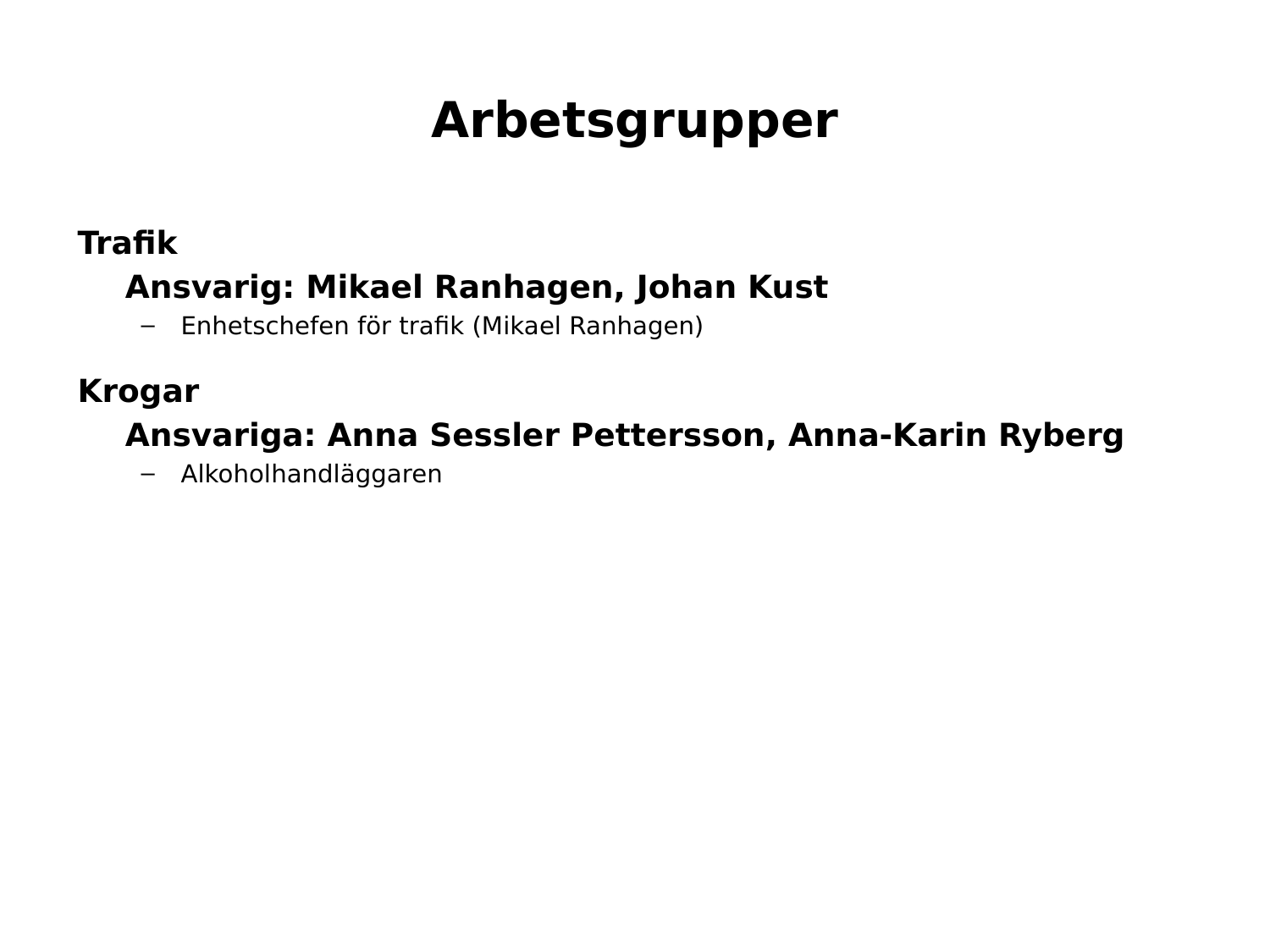

# Arbetsgrupper
Trafik
	Ansvarig: Mikael Ranhagen, Johan Kust
Enhetschefen för trafik (Mikael Ranhagen)

Krogar
	Ansvariga: Anna Sessler Pettersson, Anna-Karin Ryberg
Alkoholhandläggaren